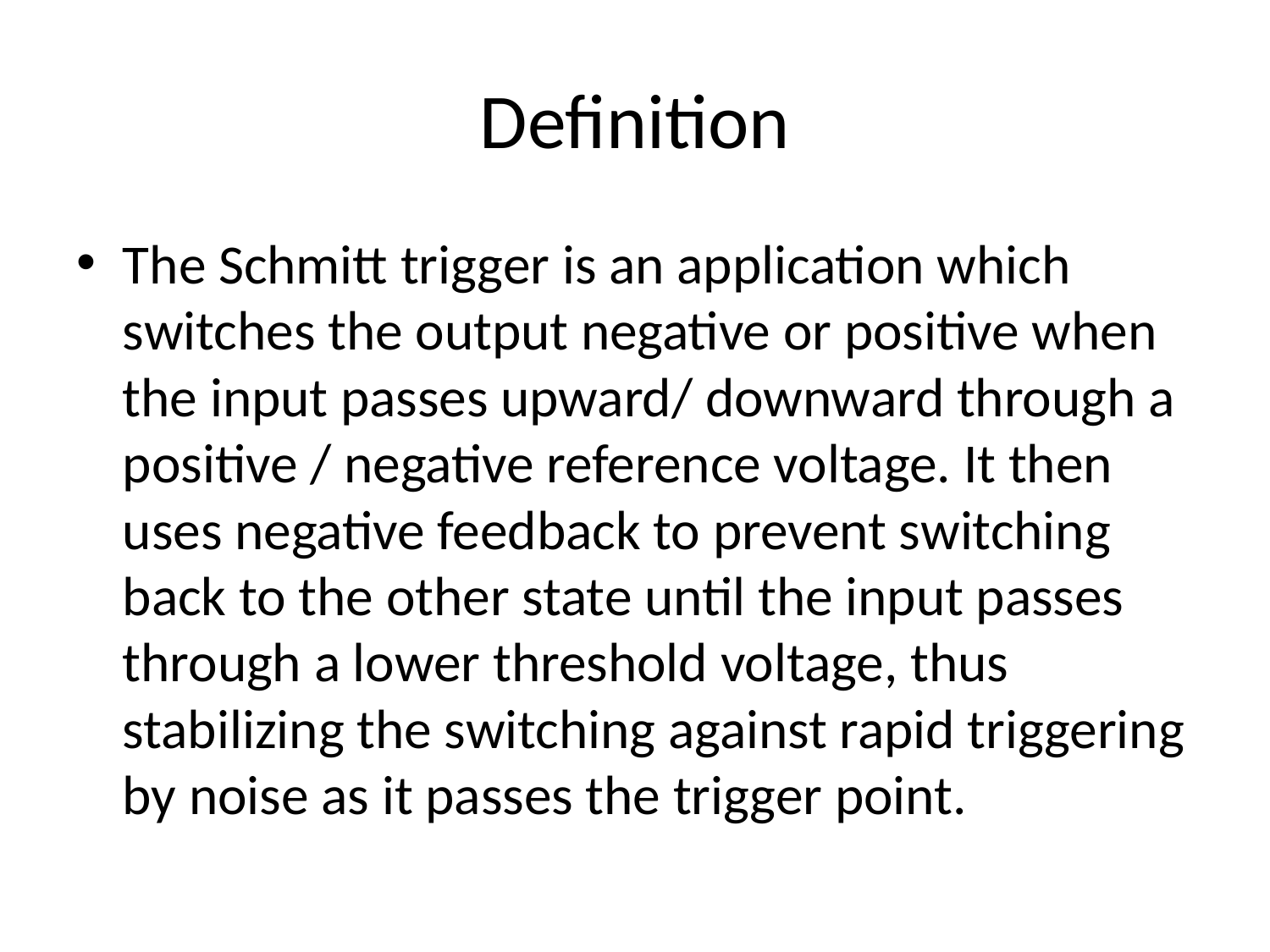

# Definition
The Schmitt trigger is an application which switches the output negative or positive when the input passes upward/ downward through a positive / negative reference voltage. It then uses negative feedback to prevent switching back to the other state until the input passes through a lower threshold voltage, thus stabilizing the switching against rapid triggering by noise as it passes the trigger point.